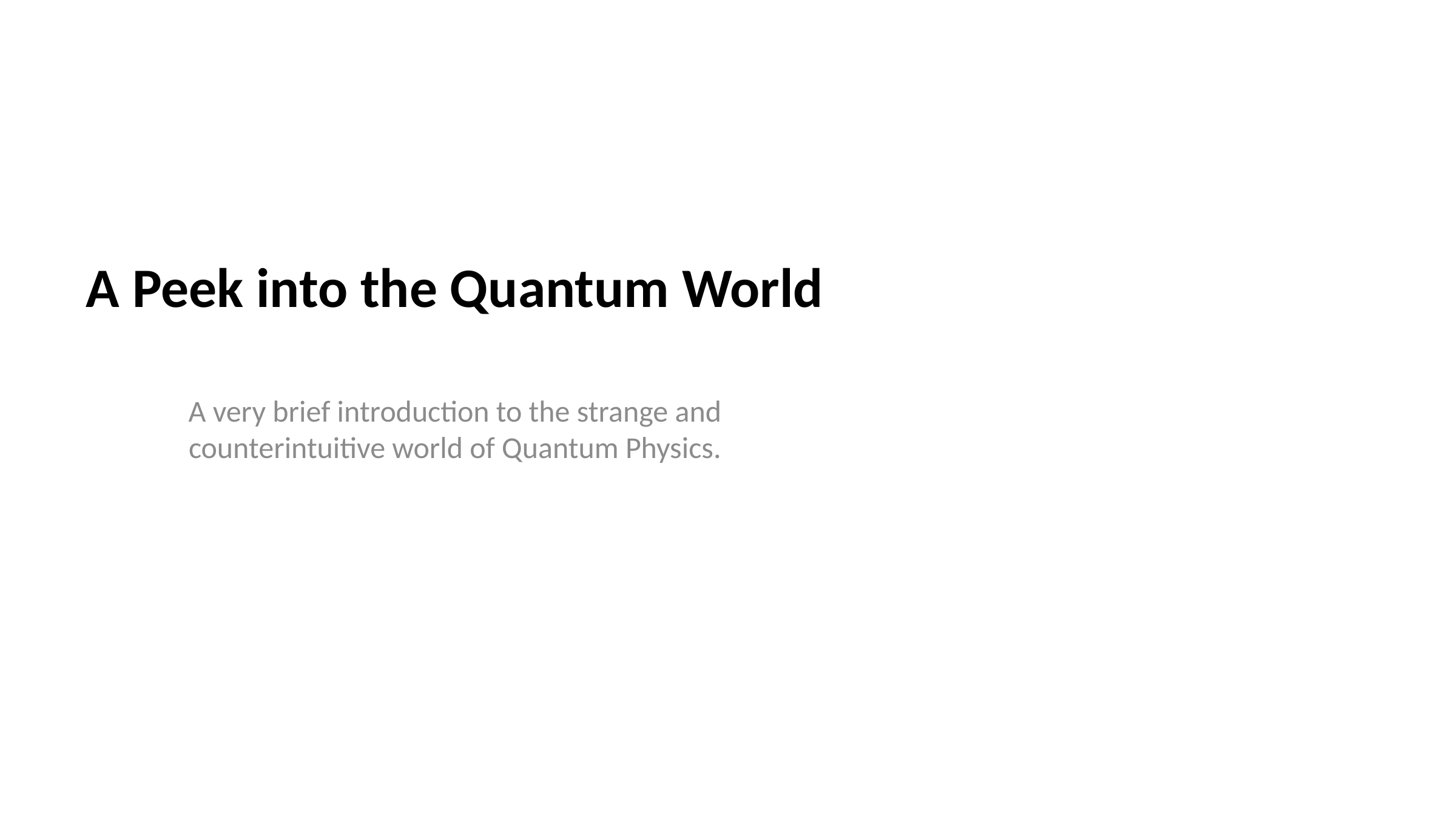

# A Peek into the Quantum World
A very brief introduction to the strange and counterintuitive world of Quantum Physics.